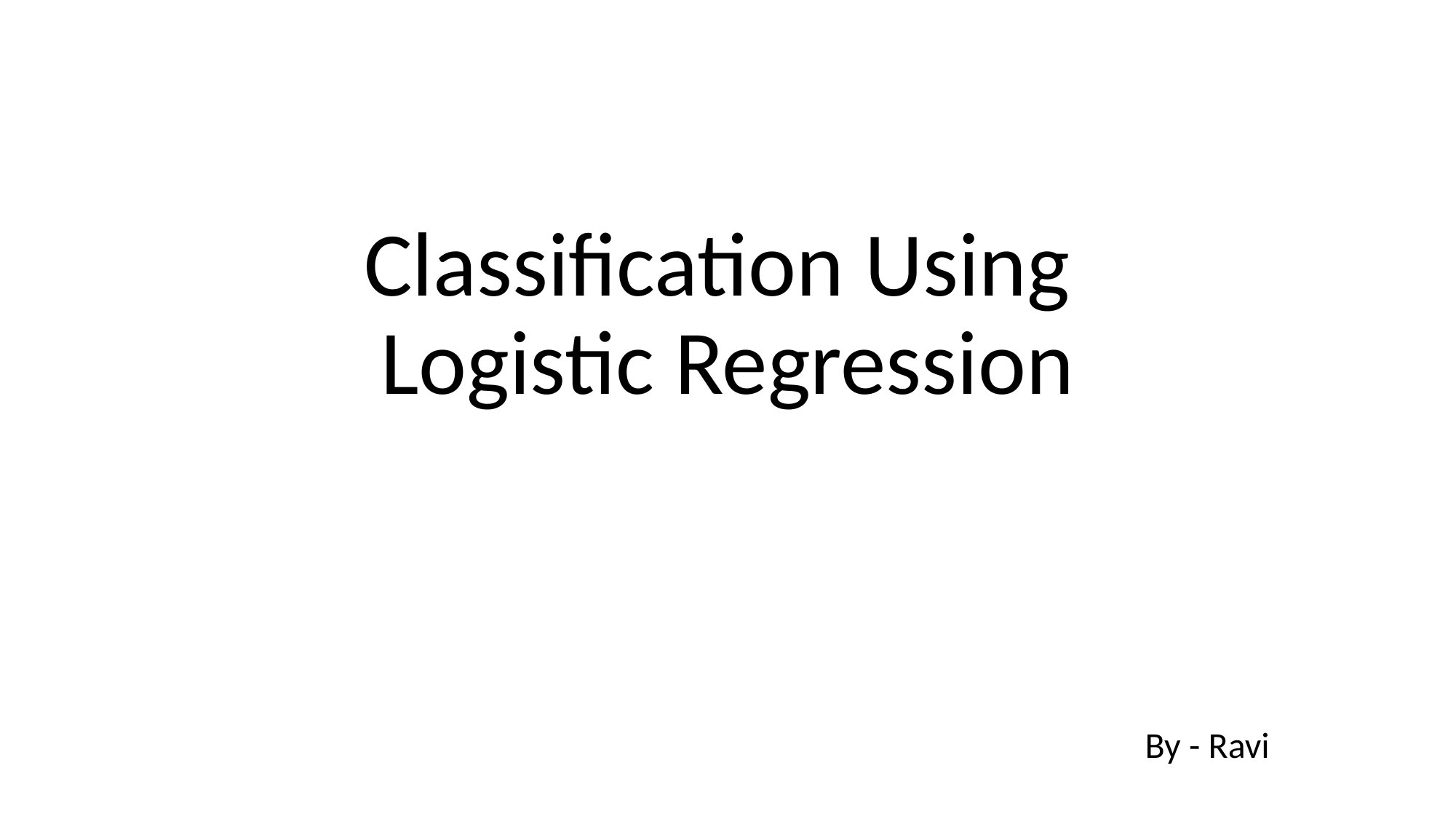

# Classification Using Logistic Regression
By - Ravi